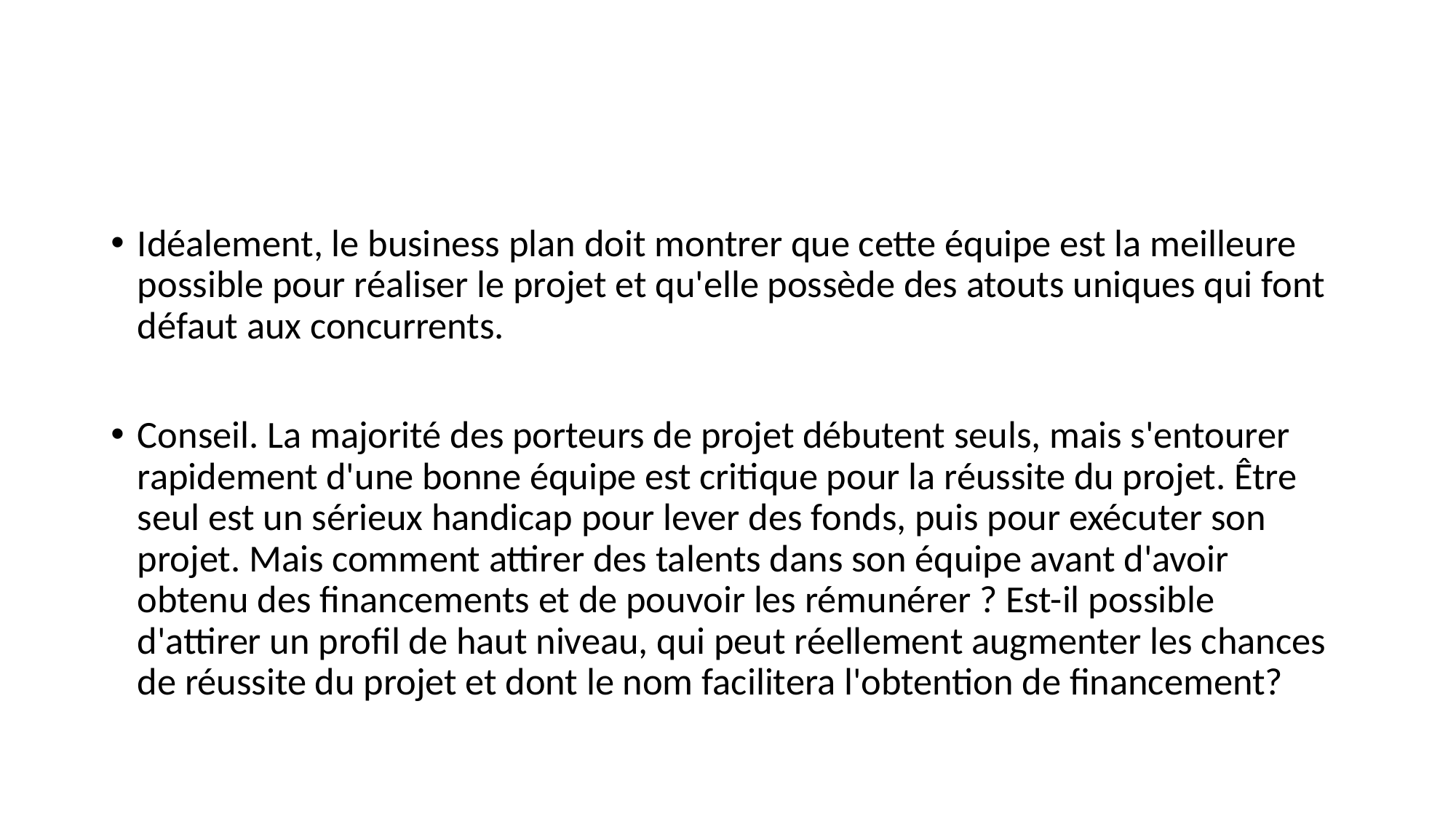

#
Idéalement, le business plan doit montrer que cette équipe est la meilleure possible pour réaliser le projet et qu'elle possède des atouts uniques qui font défaut aux concurrents.

Conseil. La majorité des porteurs de projet débutent seuls, mais s'entourer rapidement d'une bonne équipe est critique pour la réussite du projet. Être seul est un sérieux handicap pour lever des fonds, puis pour exécuter son projet. Mais comment attirer des talents dans son équipe avant d'avoir obtenu des financements et de pouvoir les rémunérer ? Est-il possible d'attirer un profil de haut niveau, qui peut réellement augmenter les chances de réussite du projet et dont le nom facilitera l'obtention de financement?